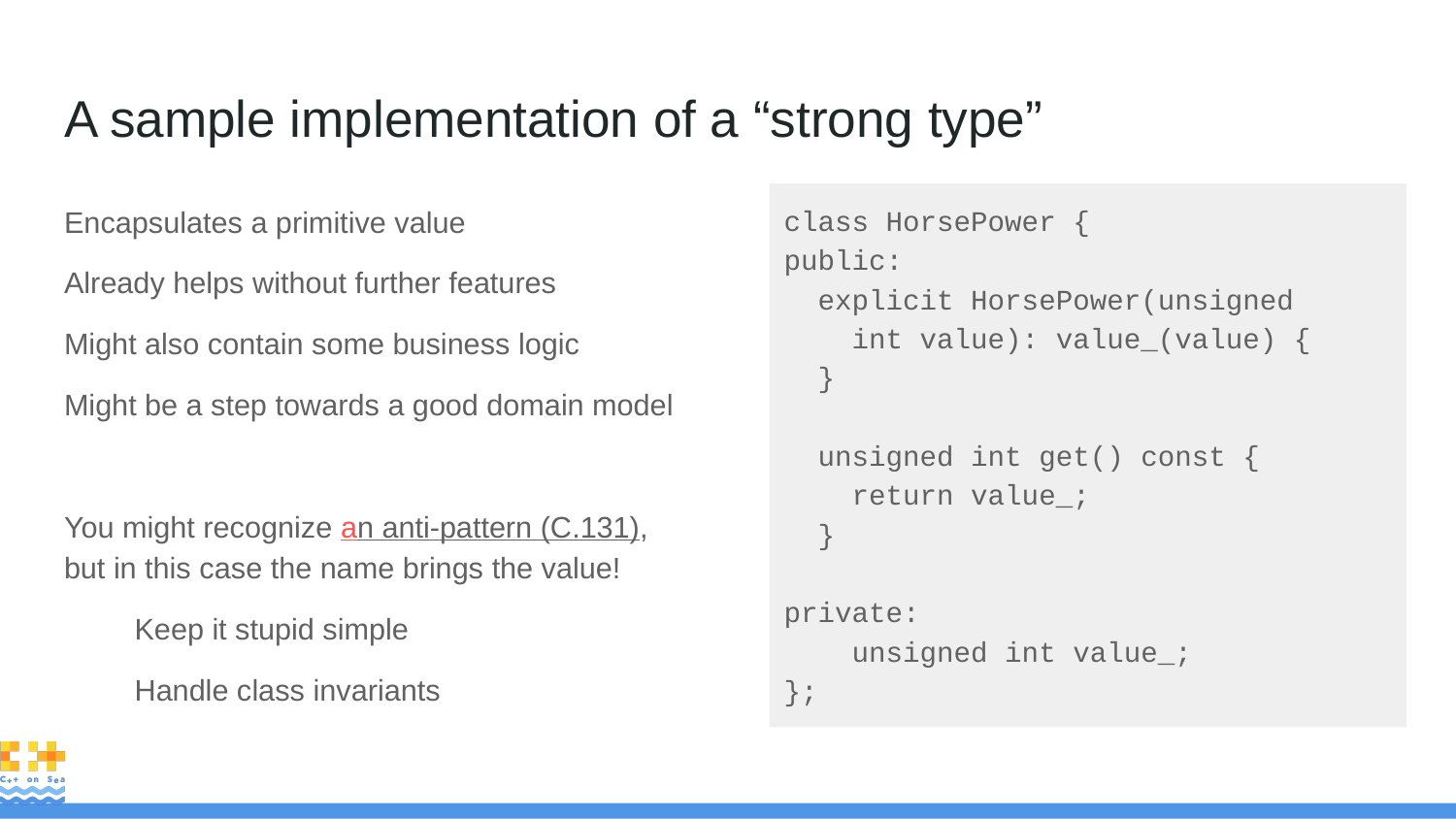

# A sample implementation of a “strong type”
Encapsulates a primitive value
Already helps without further features
Might also contain some business logic
Might be a step towards a good domain model

You might recognize an anti-pattern (C.131), but in this case the name brings the value!
Keep it stupid simple
Handle class invariants
class HorsePower {
public:
  explicit HorsePower(unsigned
    int value): value_(value) {
  }
  unsigned int get() const {
    return value_;
  }
private:
    unsigned int value_;
};